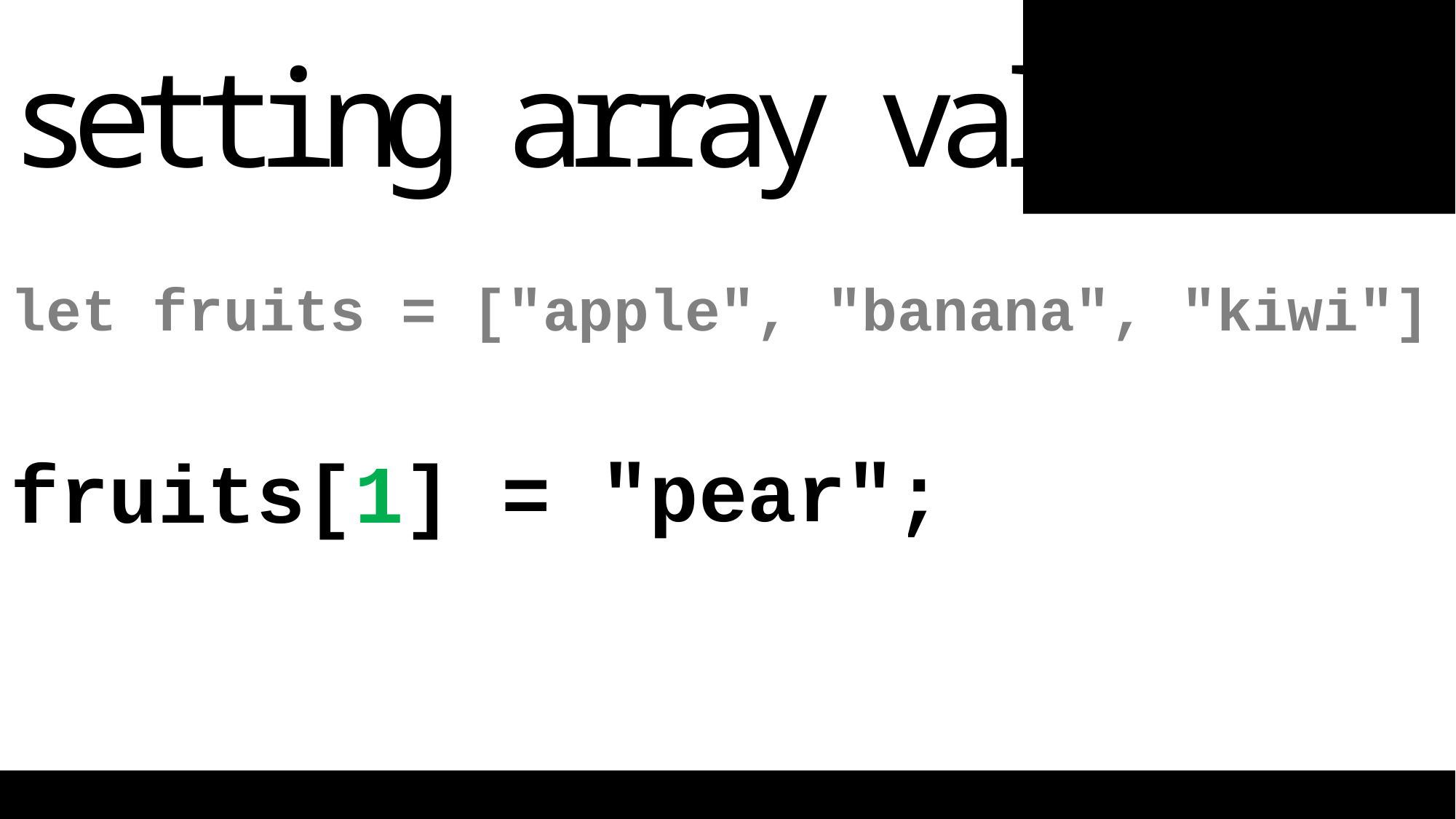

setting array values

let fruits = ["apple", "banana", "kiwi"]

fruits[1] = "pear";

"pear"